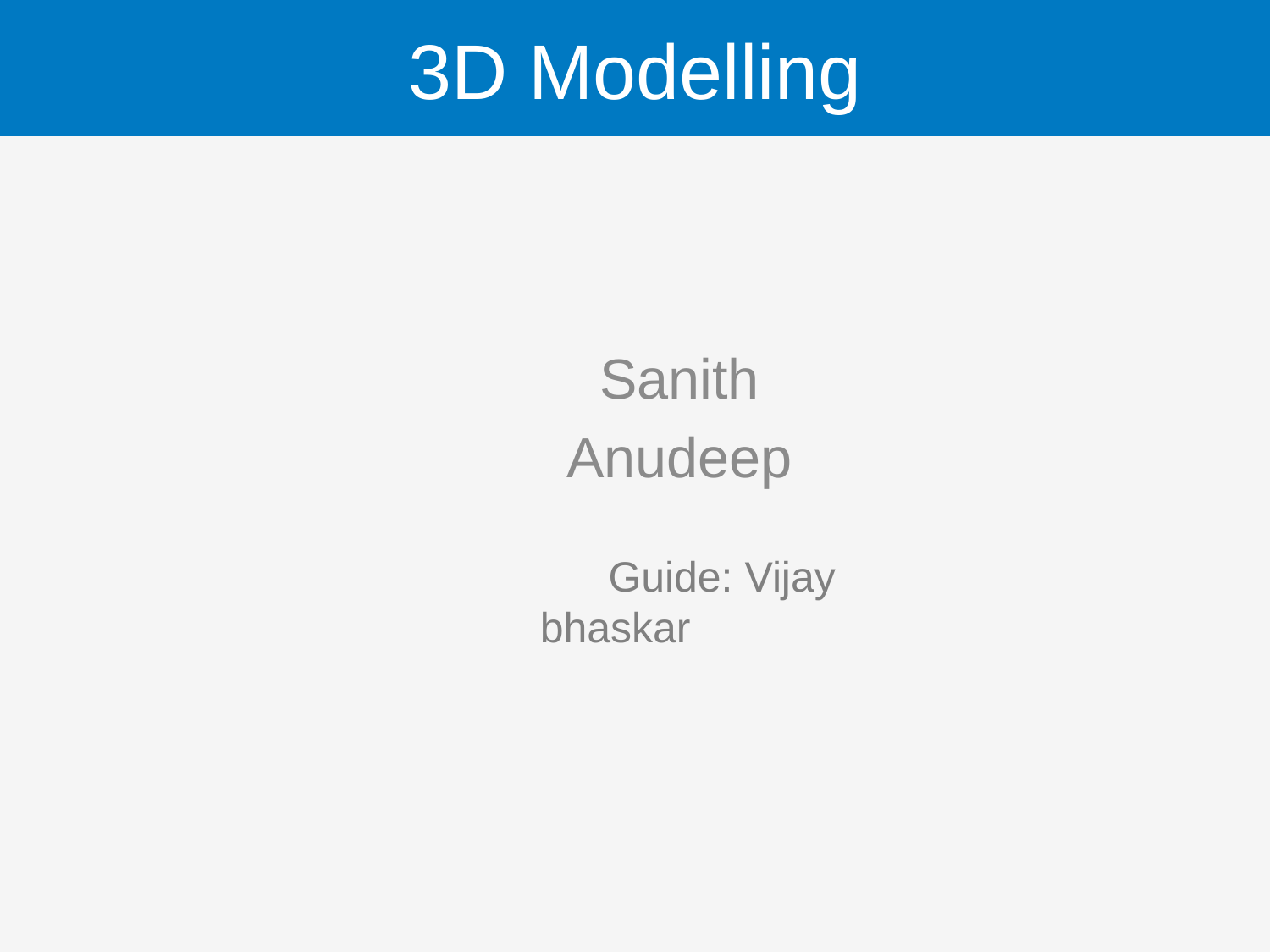

# 3D Modelling
Sanith
Anudeep
                  Guide: Vijay bhaskar